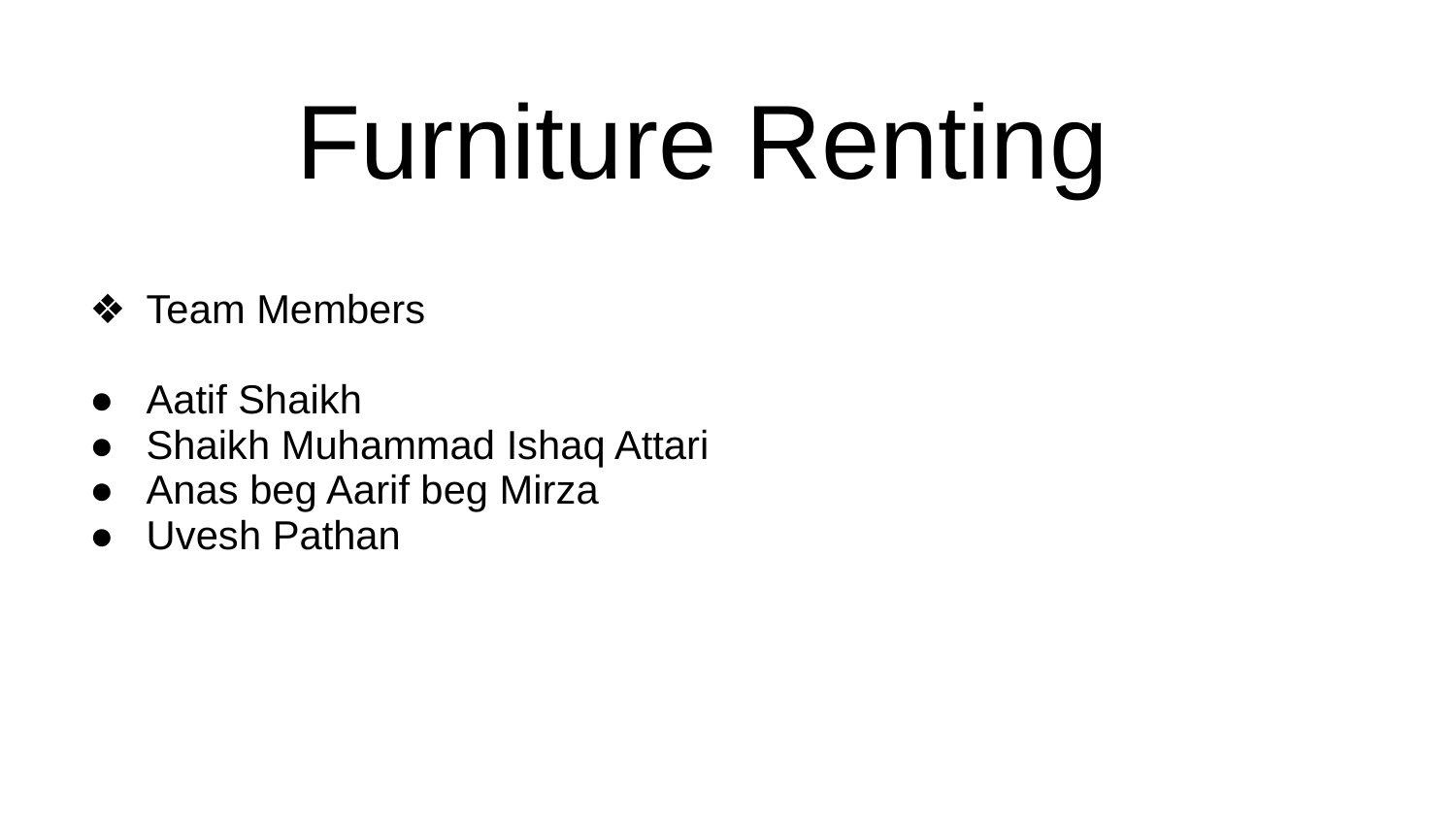

# Furniture Renting
Team Members

Aatif Shaikh
Shaikh Muhammad Ishaq Attari
Anas beg Aarif beg Mirza
Uvesh Pathan